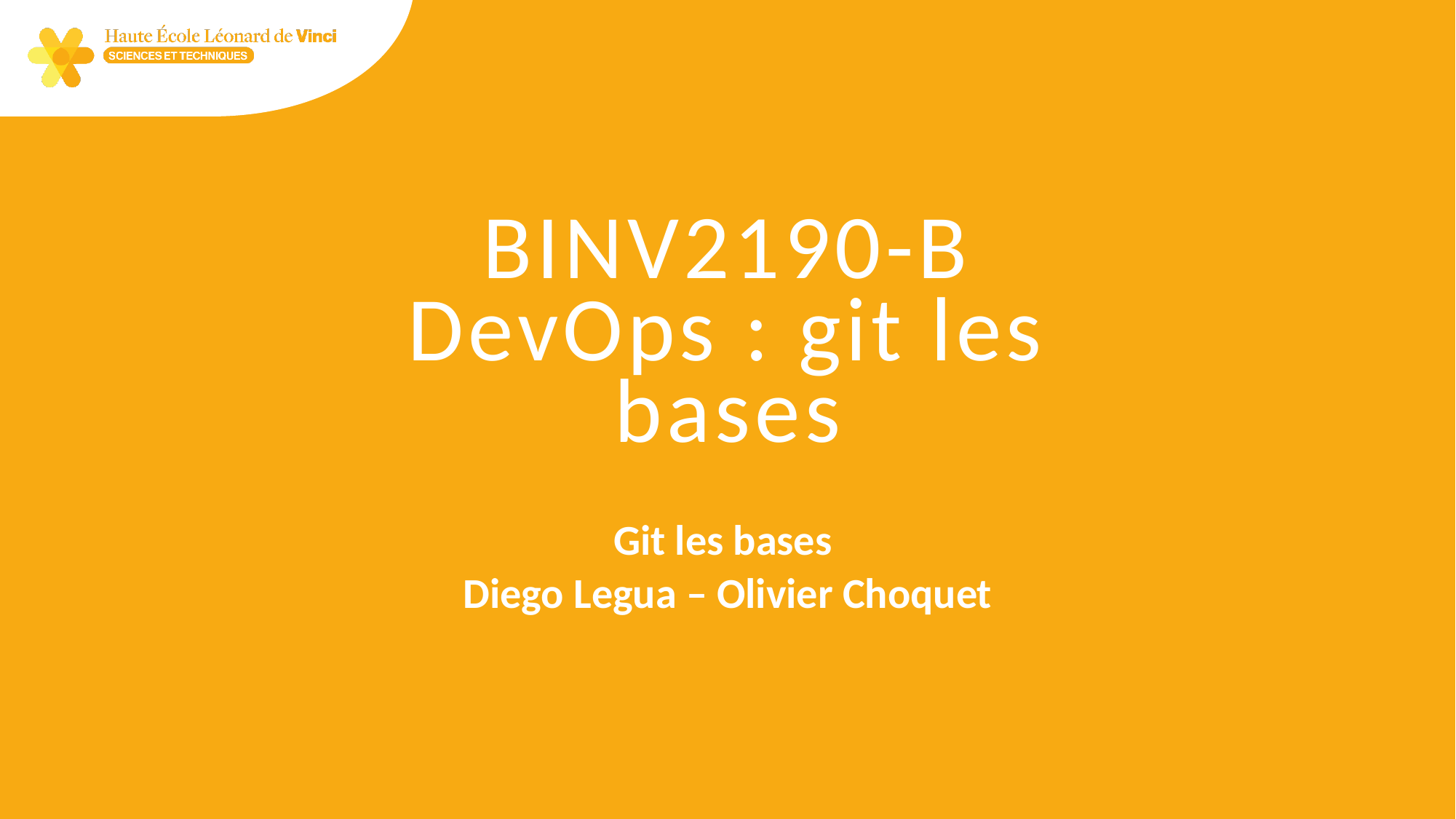

# BINV2190-B DevOps : git les bases
Git les bases
Diego Legua – Olivier Choquet